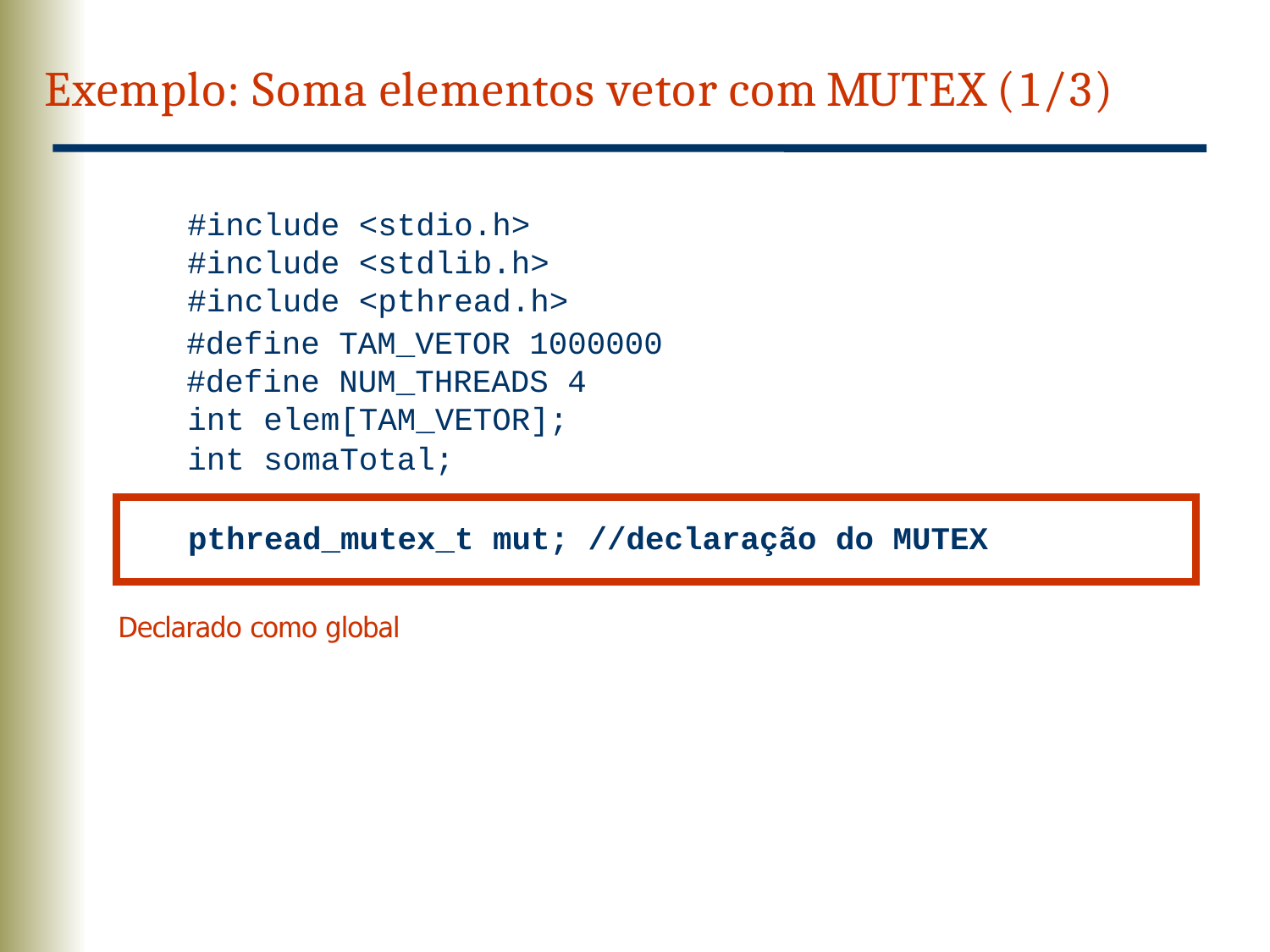

Exemplo: Soma elementos vetor com MUTEX (1/3)

 #include <stdio.h>
 #include <stdlib.h>
 #include <pthread.h>

 #define TAM_VETOR 1000000
 #define NUM_THREADS 4

 int elem[TAM_VETOR];
 int somaTotal;

 pthread_mutex_t mut; //declaração do MUTEX

Declarado como global